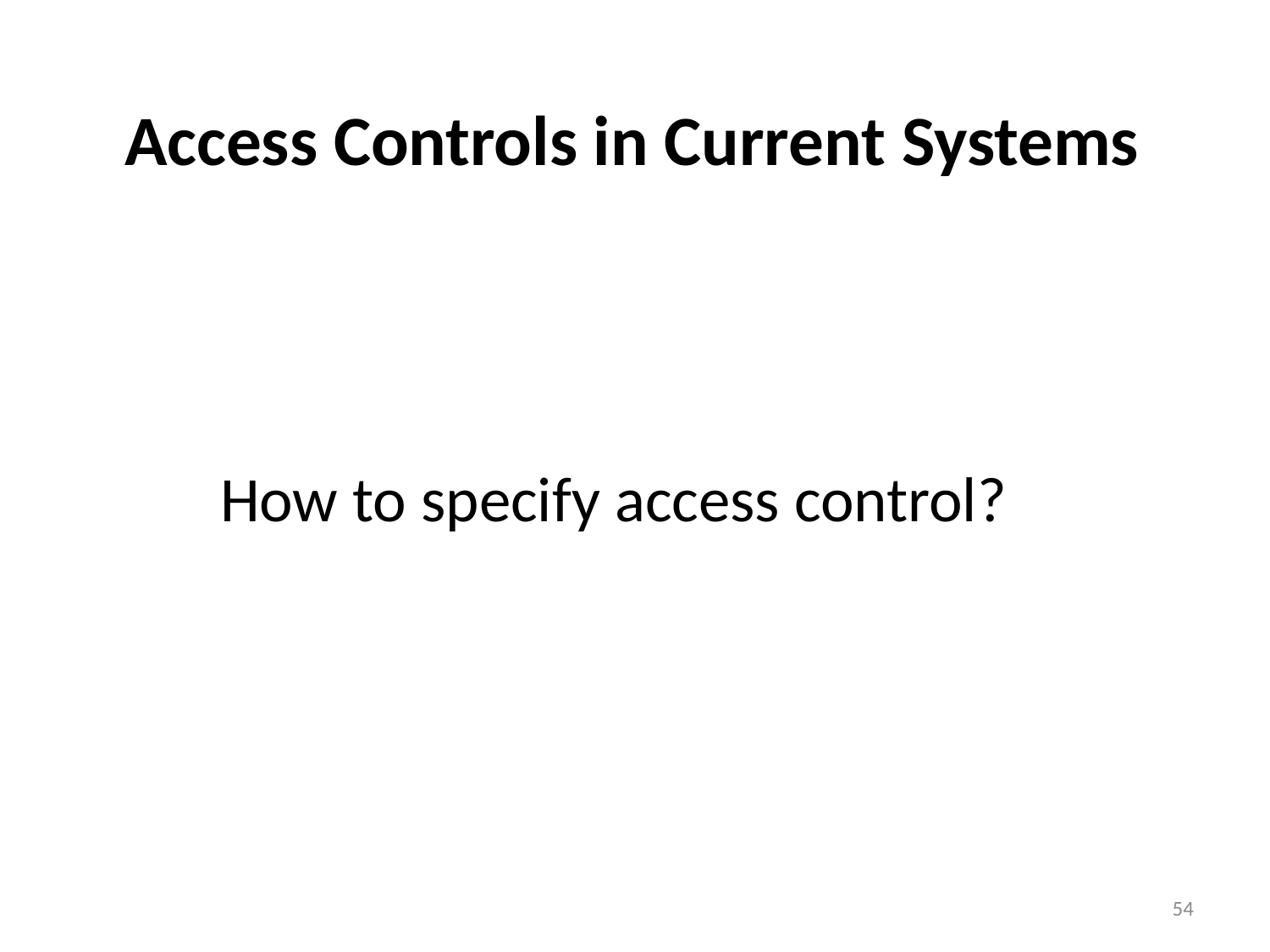

# Access Controls in Current Systems
How to specify access control?
54